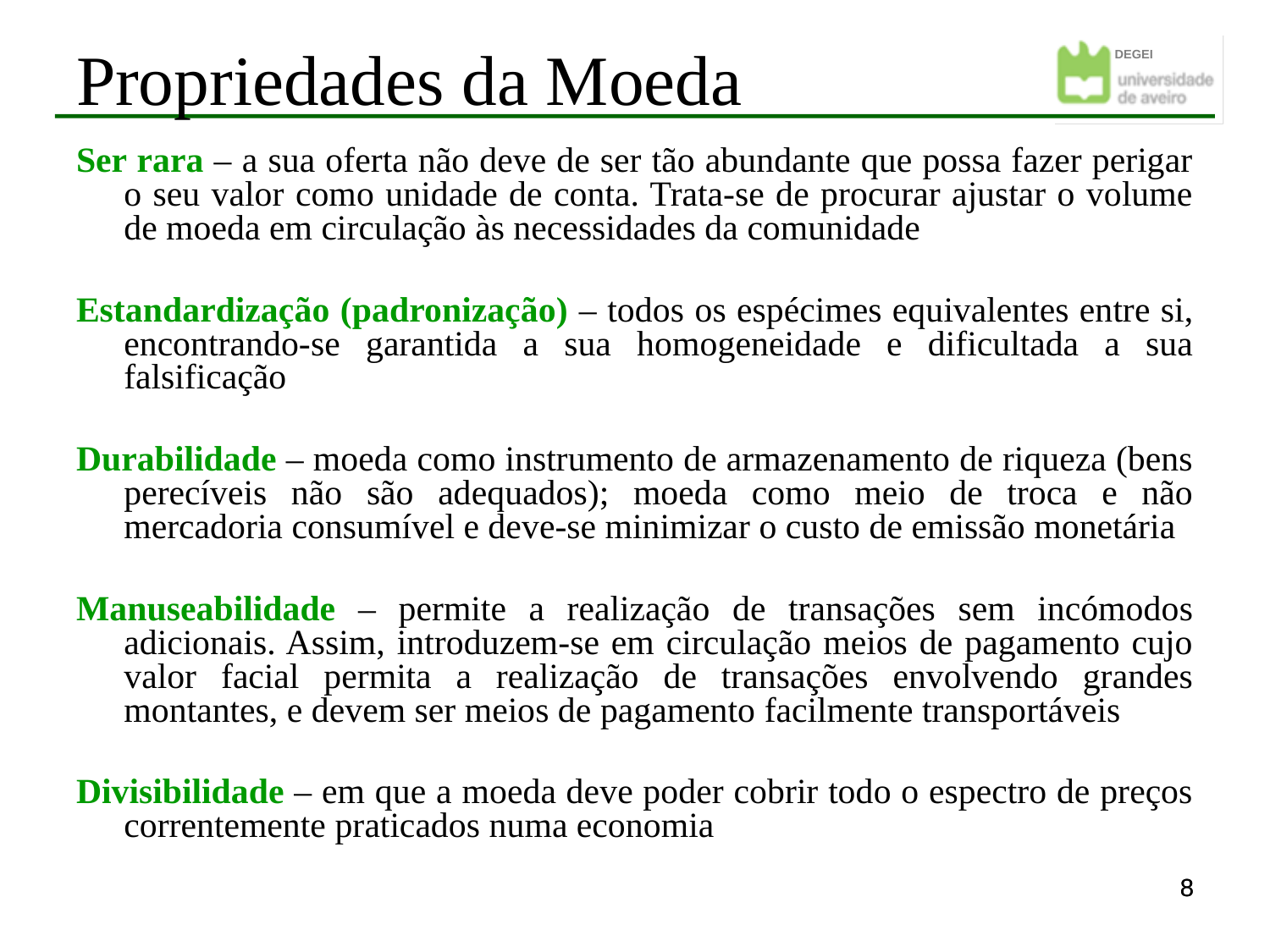

Propriedades da Moeda
Ser rara – a sua oferta não deve de ser tão abundante que possa fazer perigar o seu valor como unidade de conta. Trata-se de procurar ajustar o volume de moeda em circulação às necessidades da comunidade

Estandardização (padronização) – todos os espécimes equivalentes entre si, encontrando-se garantida a sua homogeneidade e dificultada a sua falsificação

Durabilidade – moeda como instrumento de armazenamento de riqueza (bens perecíveis não são adequados); moeda como meio de troca e não mercadoria consumível e deve-se minimizar o custo de emissão monetária

Manuseabilidade – permite a realização de transações sem incómodos adicionais. Assim, introduzem-se em circulação meios de pagamento cujo valor facial permita a realização de transações envolvendo grandes montantes, e devem ser meios de pagamento facilmente transportáveis

Divisibilidade – em que a moeda deve poder cobrir todo o espectro de preços correntemente praticados numa economia
8
8